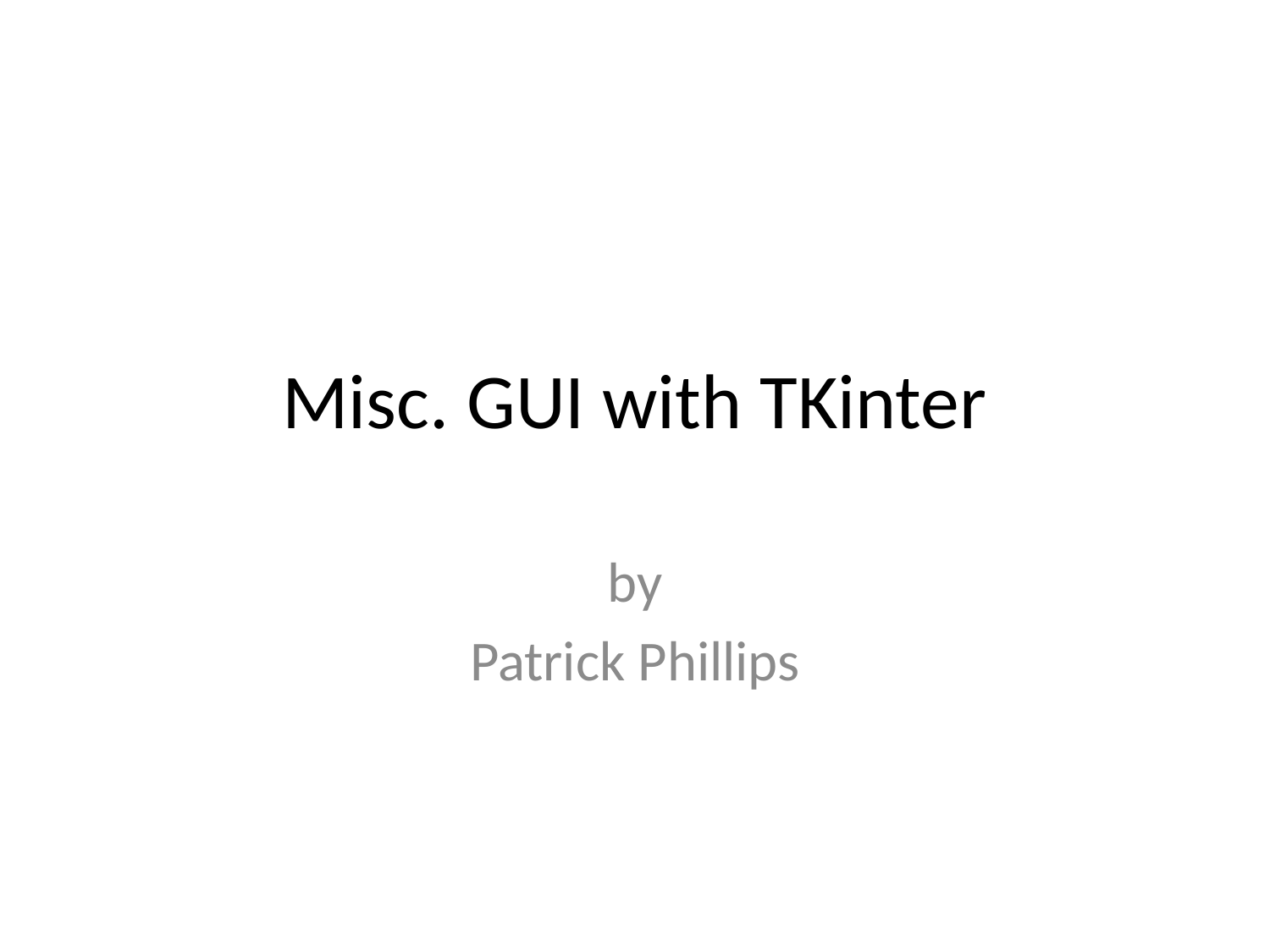

# Misc. GUI with TKinter
by
Patrick Phillips